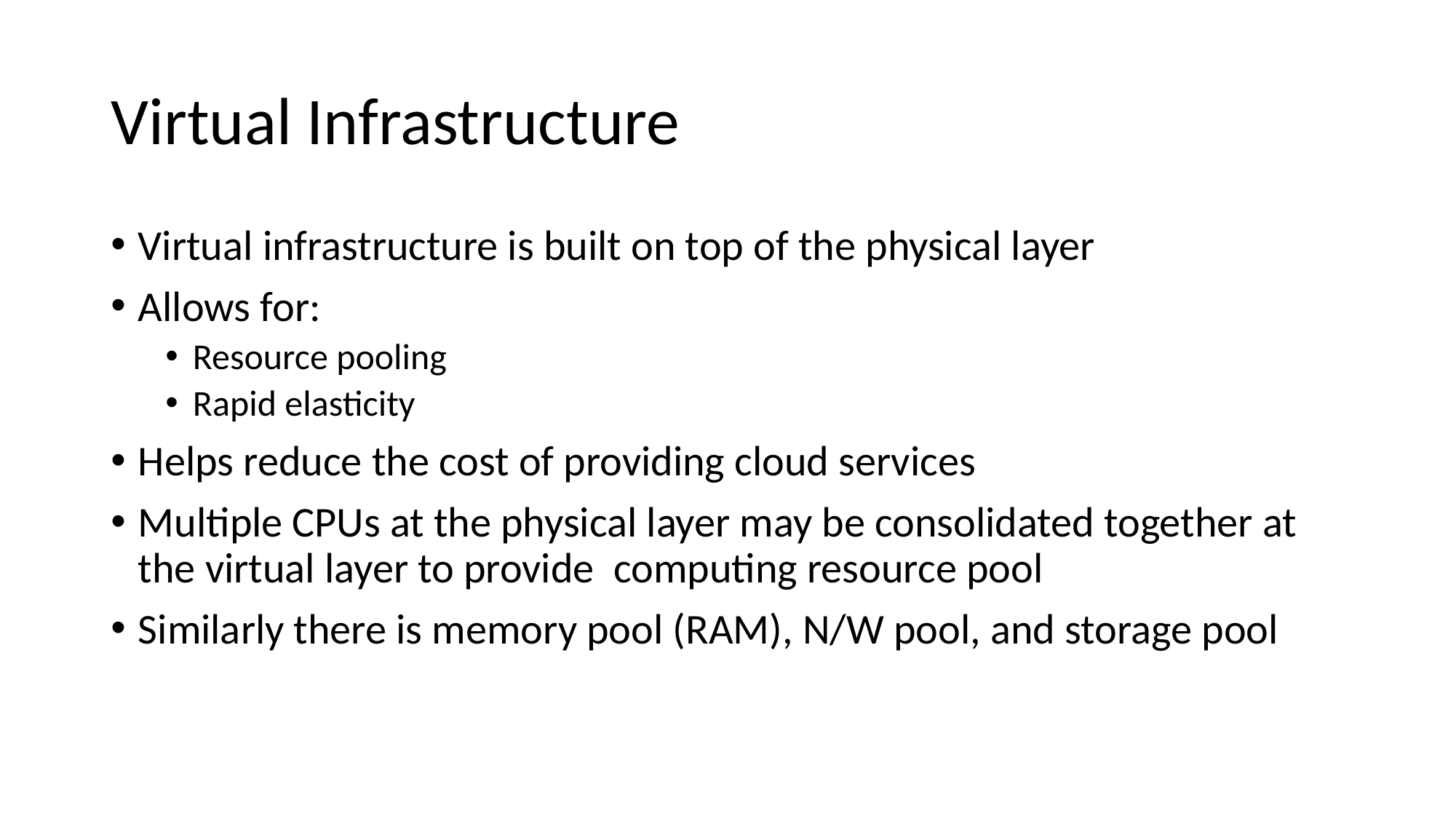

# Virtual Infrastructure
Virtual infrastructure is built on top of the physical layer
Allows for:
Resource pooling
Rapid elasticity
Helps reduce the cost of providing cloud services
Multiple CPUs at the physical layer may be consolidated together at the virtual layer to provide  computing resource pool
Similarly there is memory pool (RAM), N/W pool, and storage pool